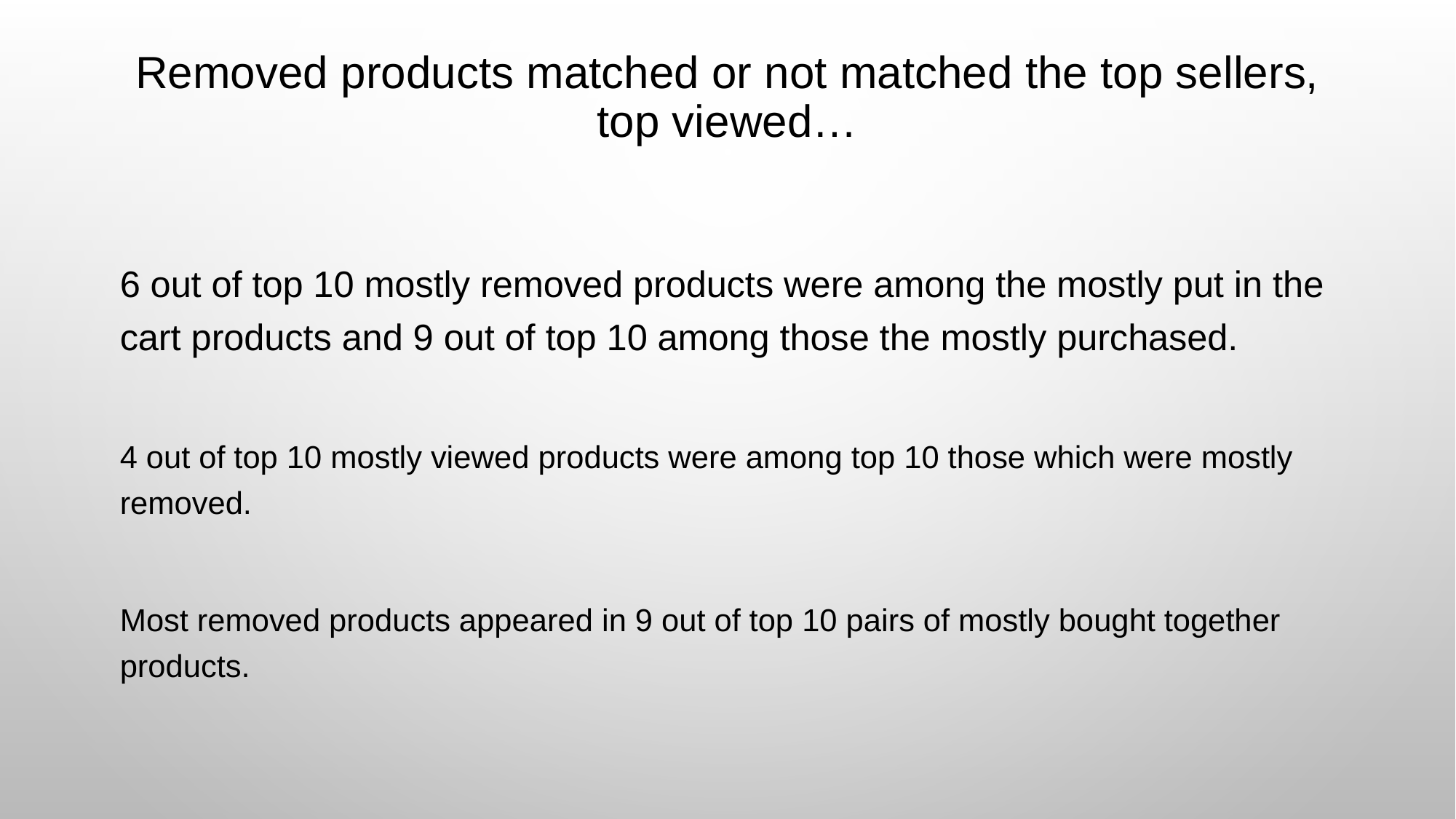

# Removed products matched or not matched the top sellers, top viewed…

6 out of top 10 mostly removed products were among the mostly put in the cart products and 9 out of top 10 among those the mostly purchased.

4 out of top 10 mostly viewed products were among top 10 those which were mostly removed.

Most removed products appeared in 9 out of top 10 pairs of mostly bought together products.